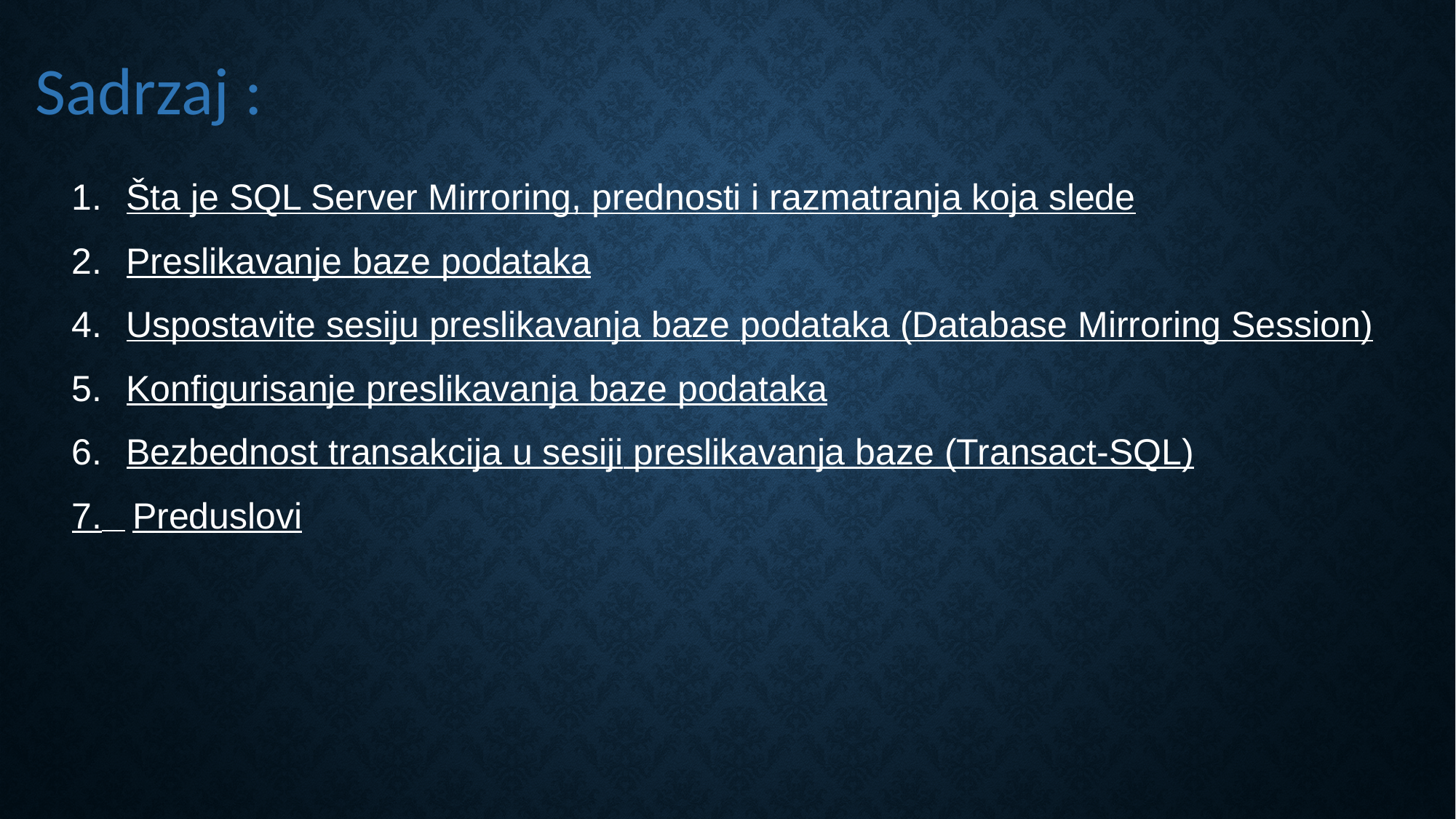

# Sadrzaj :
Šta je SQL Server Mirroring, prednosti i razmatranja koja slede

Preslikavanje baze podataka

Uspostavite sesiju preslikavanja baze podataka (Database Mirroring Session)

Konfigurisanje preslikavanja baze podataka

Bezbednost transakcija u sesiji preslikavanja baze (Transact-SQL)

7.	    Preduslovi